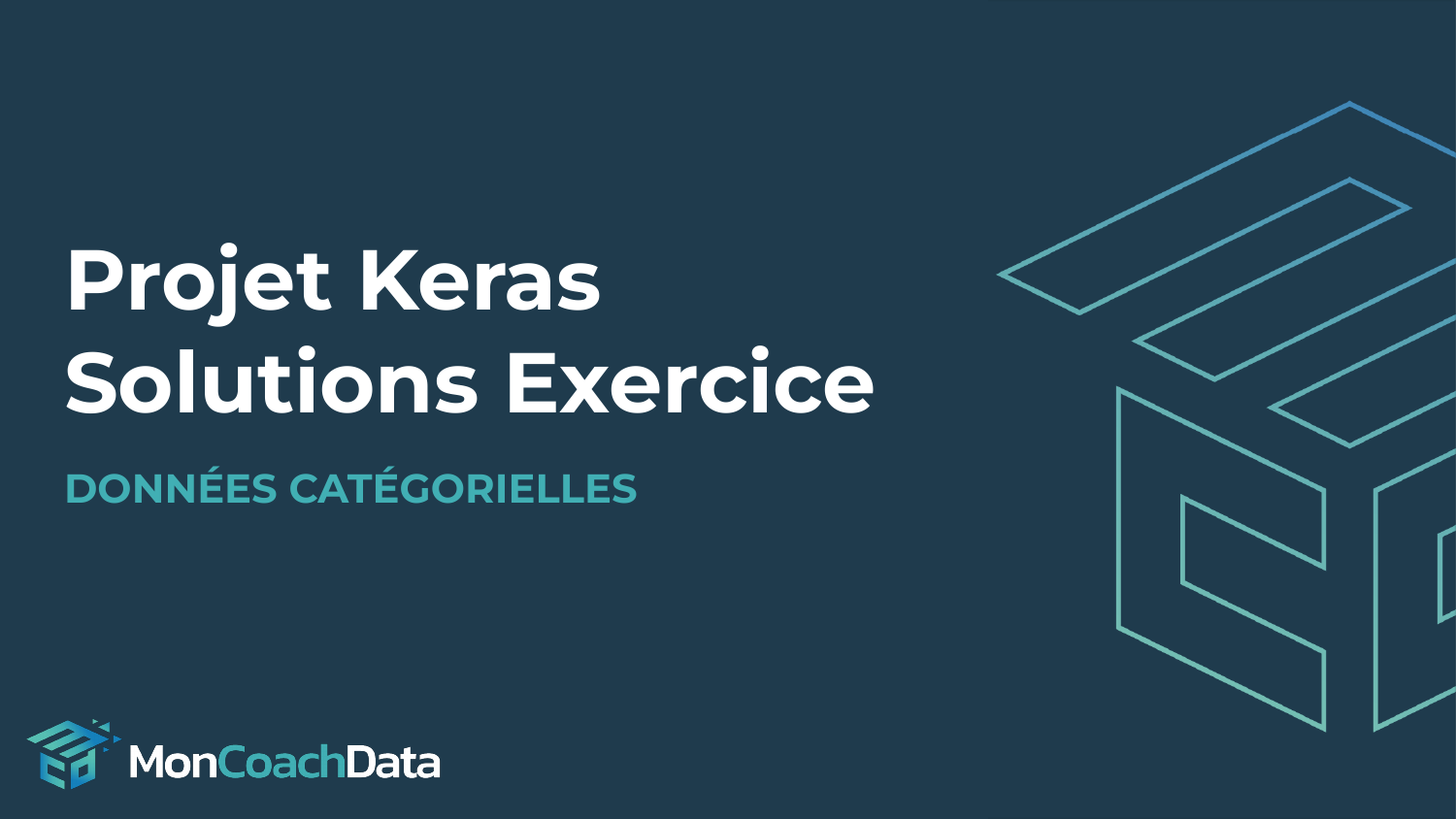

# Projet Keras
Solutions Exercice
DONNÉES CATÉGORIELLES